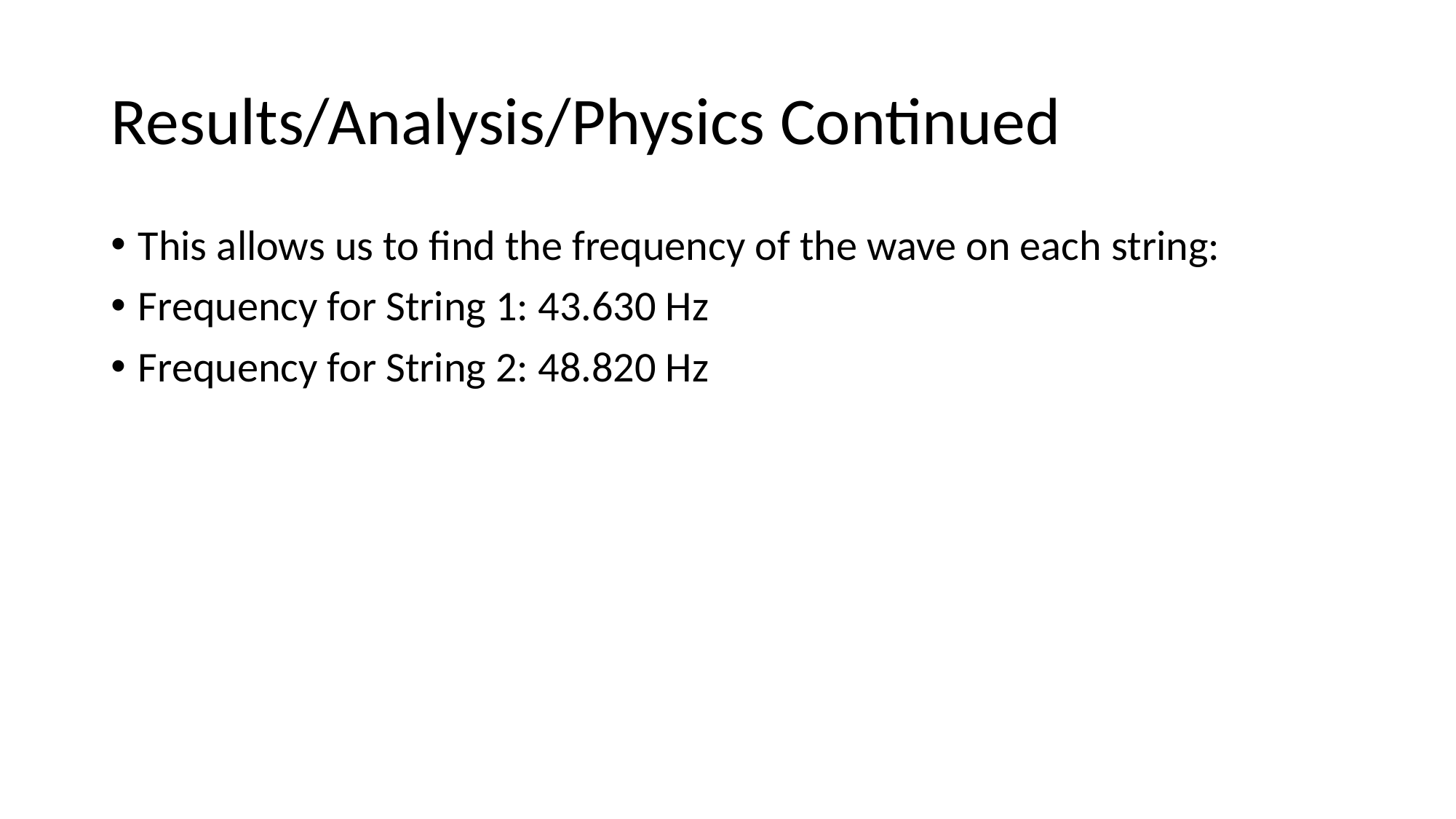

# Results/Analysis/Physics Continued
This allows us to find the frequency of the wave on each string:
Frequency for String 1: 43.630 Hz
Frequency for String 2: 48.820 Hz